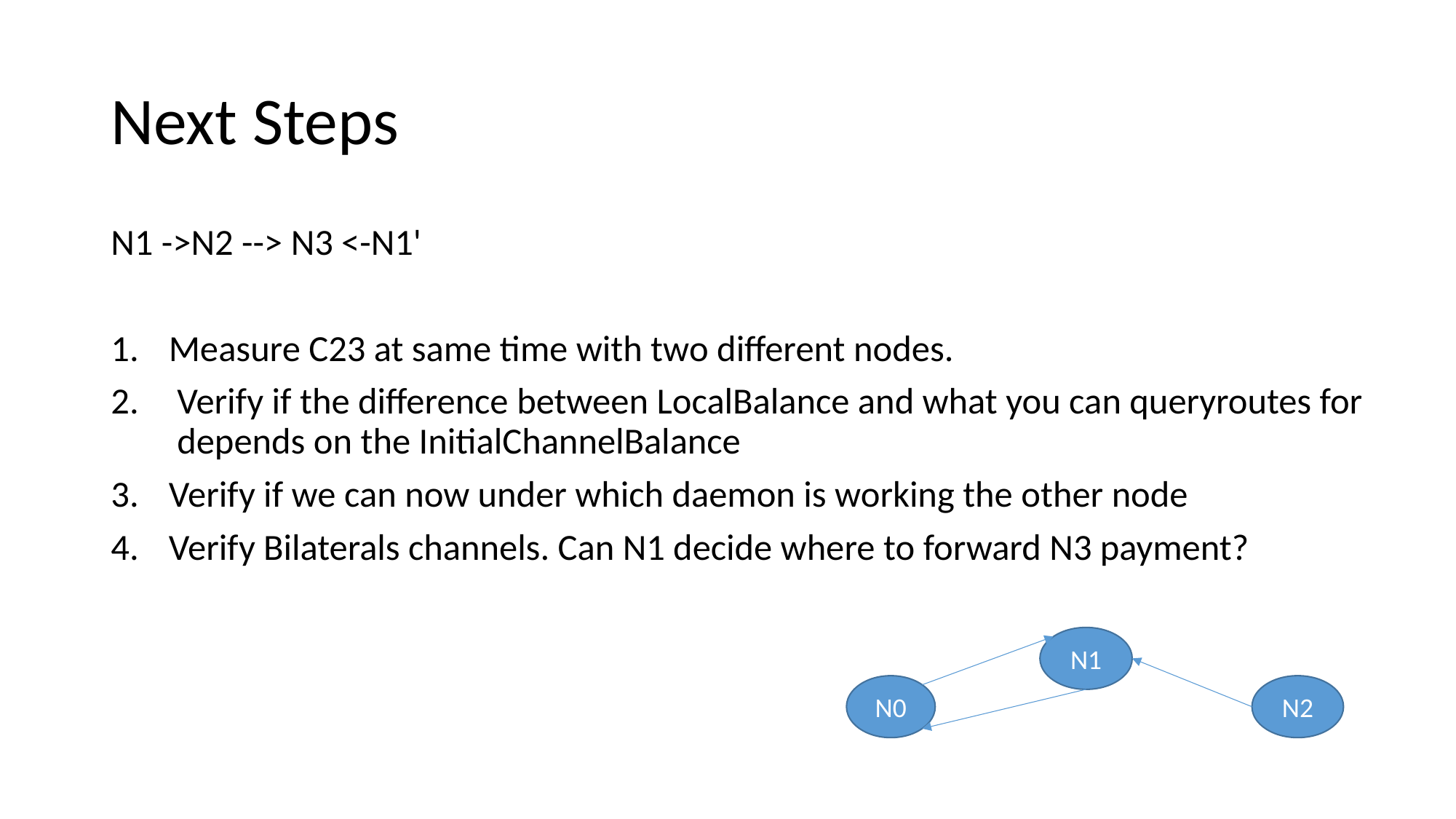

# Next Steps
N1 ->N2 --> N3 <-N1'

Measure C23 at same time with two different nodes.
 Verify if the difference between LocalBalance and what you can queryroutes for    depends on the InitialChannelBalance
Verify if we can now under which daemon is working the other node
Verify Bilaterals channels. Can N1 decide where to forward N3 payment?

N1
N0
N2